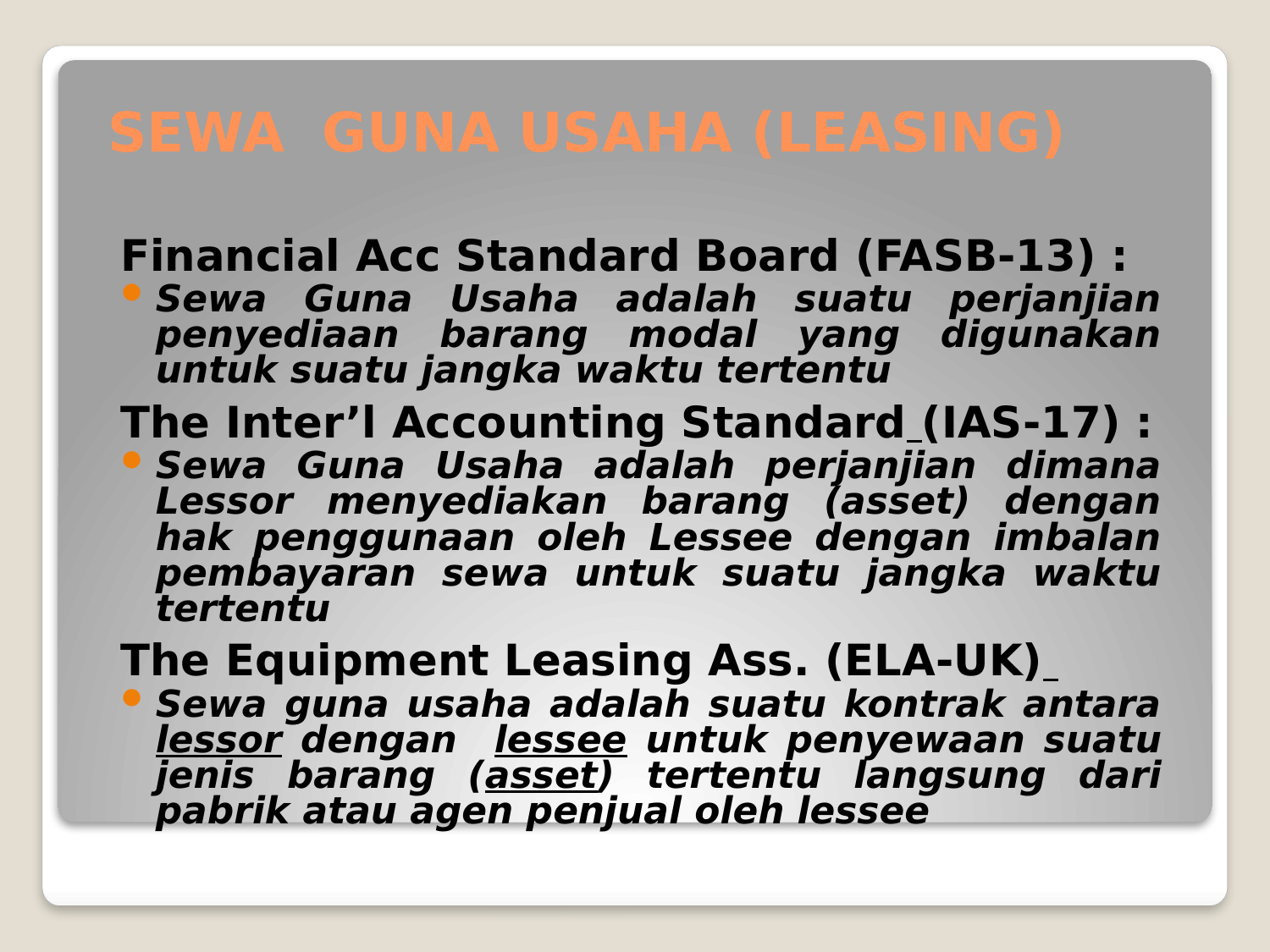

# SEWA  GUNA USAHA (LEASING)

Financial Acc Standard Board (FASB-13) :
Sewa Guna Usaha adalah suatu perjanjian penyediaan barang modal yang digunakan untuk suatu jangka waktu tertentu
The Inter’l Accounting Standard (IAS-17) :
Sewa Guna Usaha adalah perjanjian dimana Lessor menyediakan barang (asset) dengan hak penggunaan oleh Lessee dengan imbalan pembayaran sewa untuk suatu jangka waktu tertentu
The Equipment Leasing Ass. (ELA-UK)
Sewa guna usaha adalah suatu kontrak antara lessor dengan  lessee untuk penyewaan suatu jenis barang (asset) tertentu langsung dari pabrik atau agen penjual oleh lessee